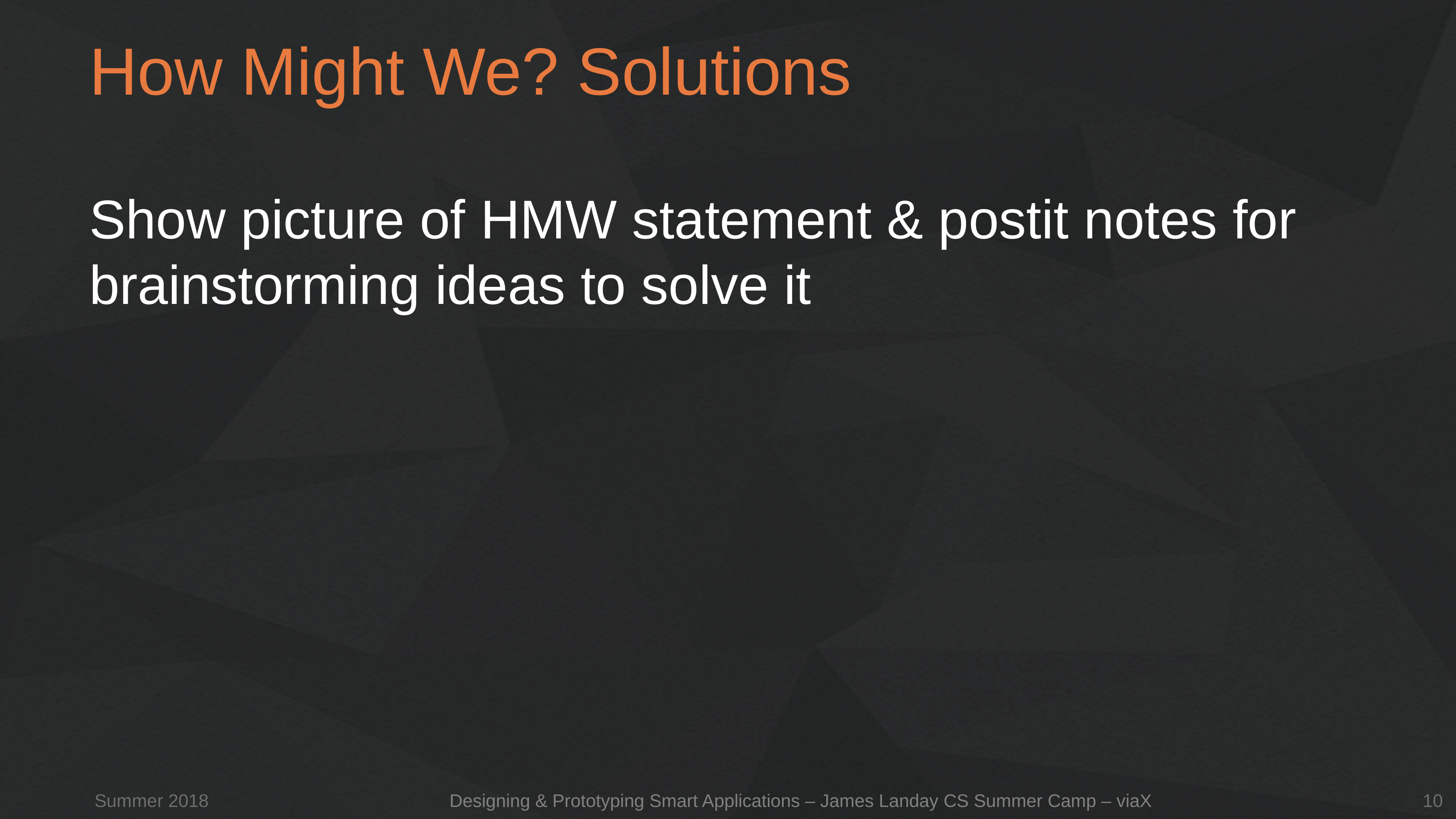

# How Might We? Solutions
Show picture of HMW statement & postit notes for brainstorming ideas to solve it
Summer 2018
Designing & Prototyping Smart Applications – James Landay CS Summer Camp – viaX
10